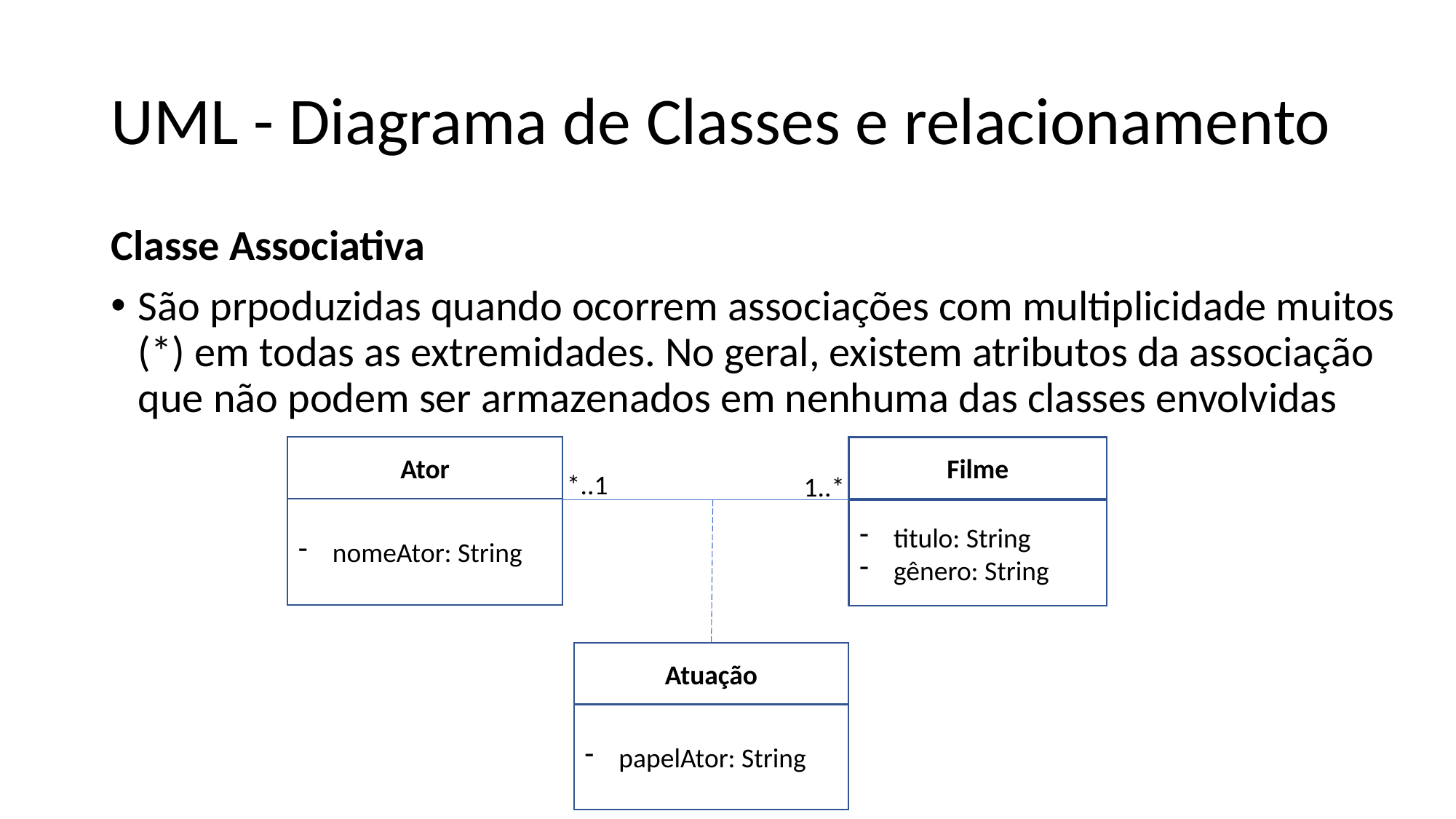

# UML - Diagrama de Classes e relacionamento
Classe Associativa
São prpoduzidas quando ocorrem associações com multiplicidade muitos (*) em todas as extremidades. No geral, existem atributos da associação que não podem ser armazenados em nenhuma das classes envolvidas
Ator
Filme
*..1
1..*
nomeAtor: String
titulo: String
gênero: String
Atuação
papelAtor: String